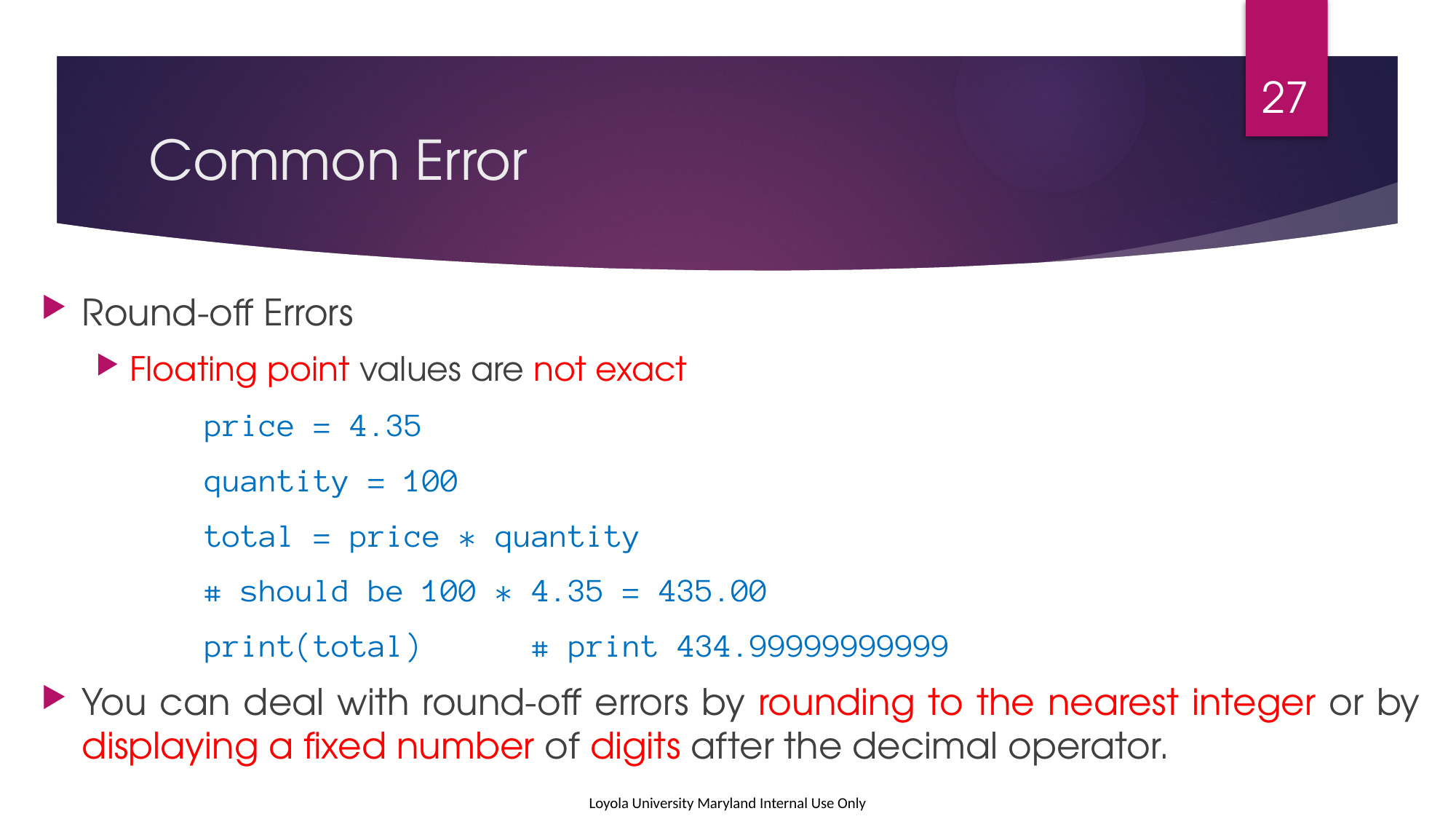

27
# Common Error
Round-off Errors
Floating point values are not exact
	price = 4.35
	quantity = 100
	total = price * quantity
	# should be 100 * 4.35 = 435.00
	print(total)	# print 434.99999999999
You can deal with round-off errors by rounding to the nearest integer or by displaying a fixed number of digits after the decimal operator.